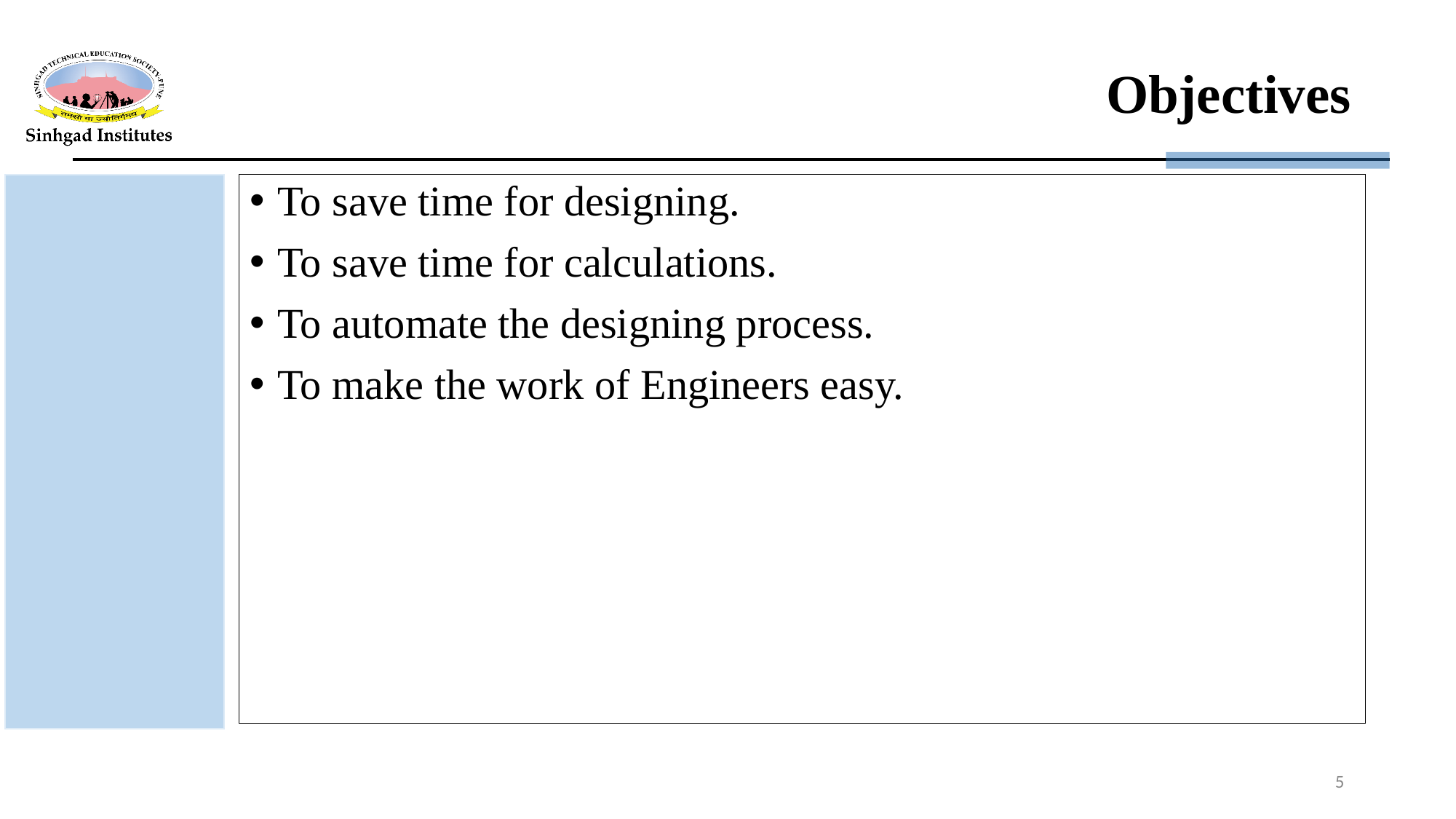

# Objectives
To save time for designing.
To save time for calculations.
To automate the designing process.
To make the work of Engineers easy.

5